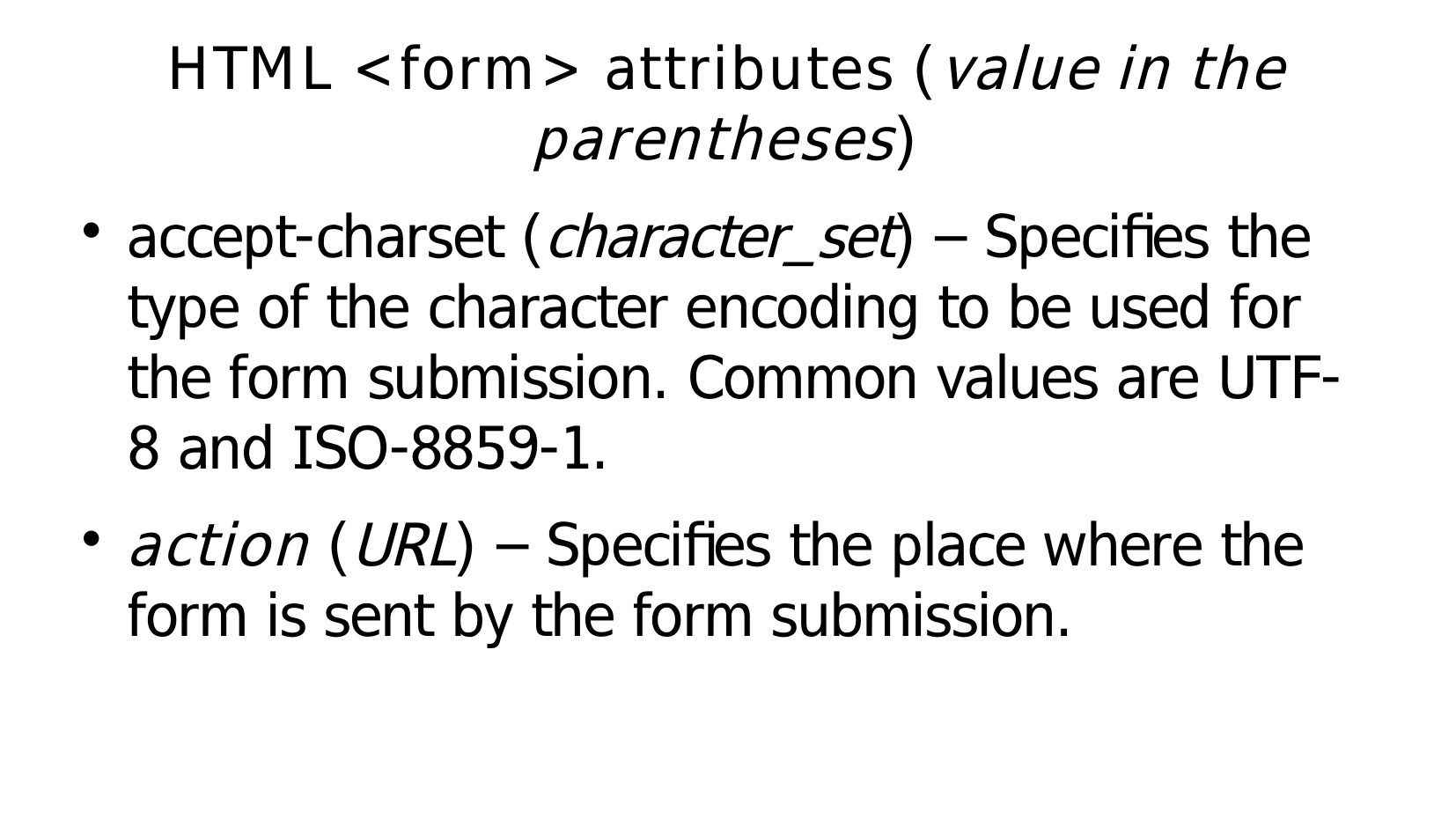

HTML <form> attributes (value in the parentheses)
accept-charset (character_set) – Specifies the type of the character encoding to be used for the form submission. Common values are UTF-8 and ISO-8859-1.
action (URL) – Specifies the place where the form is sent by the form submission.